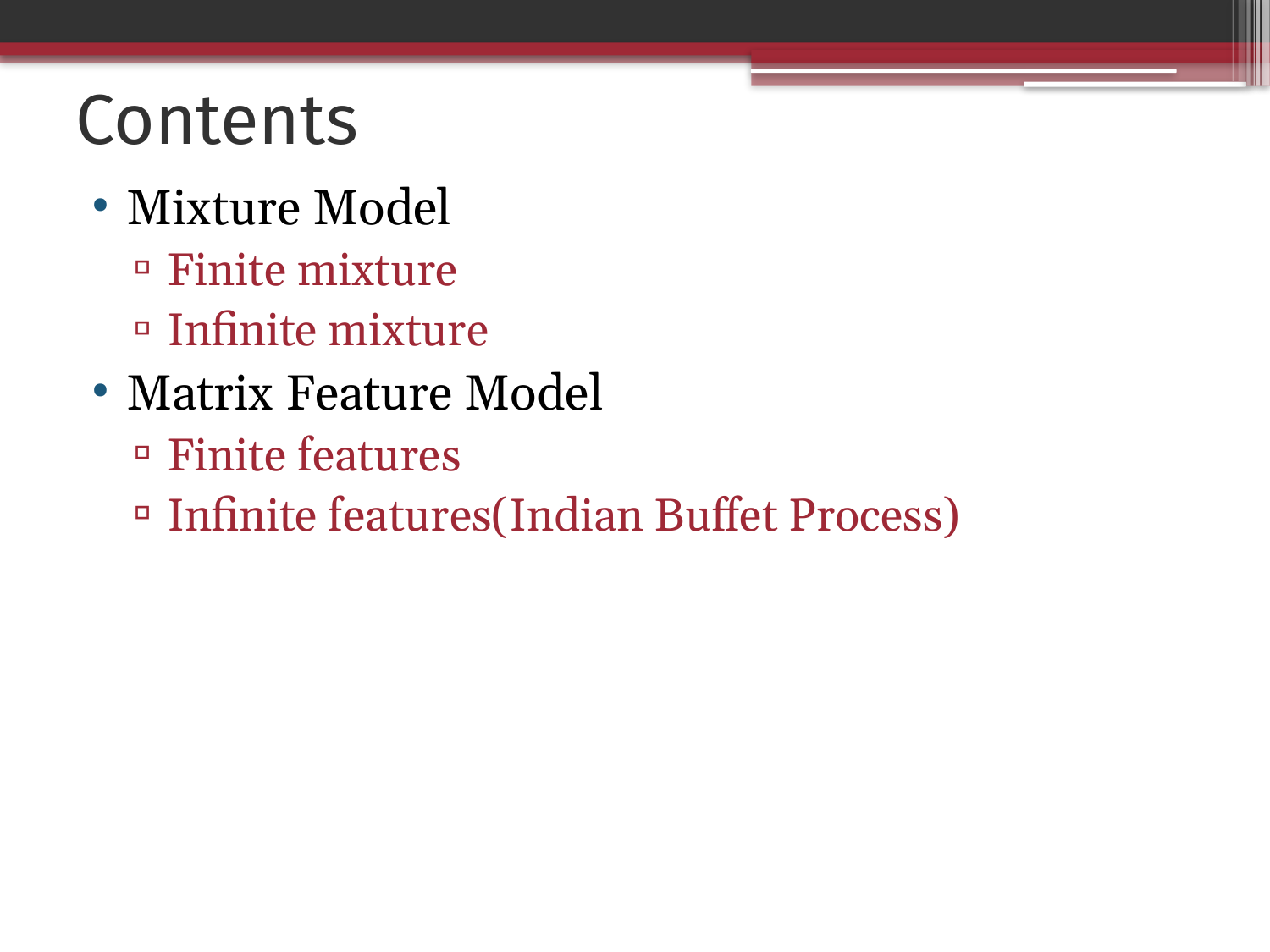

# Contents
Mixture Model
Finite mixture
Infinite mixture
Matrix Feature Model
Finite features
Infinite features(Indian Buffet Process)